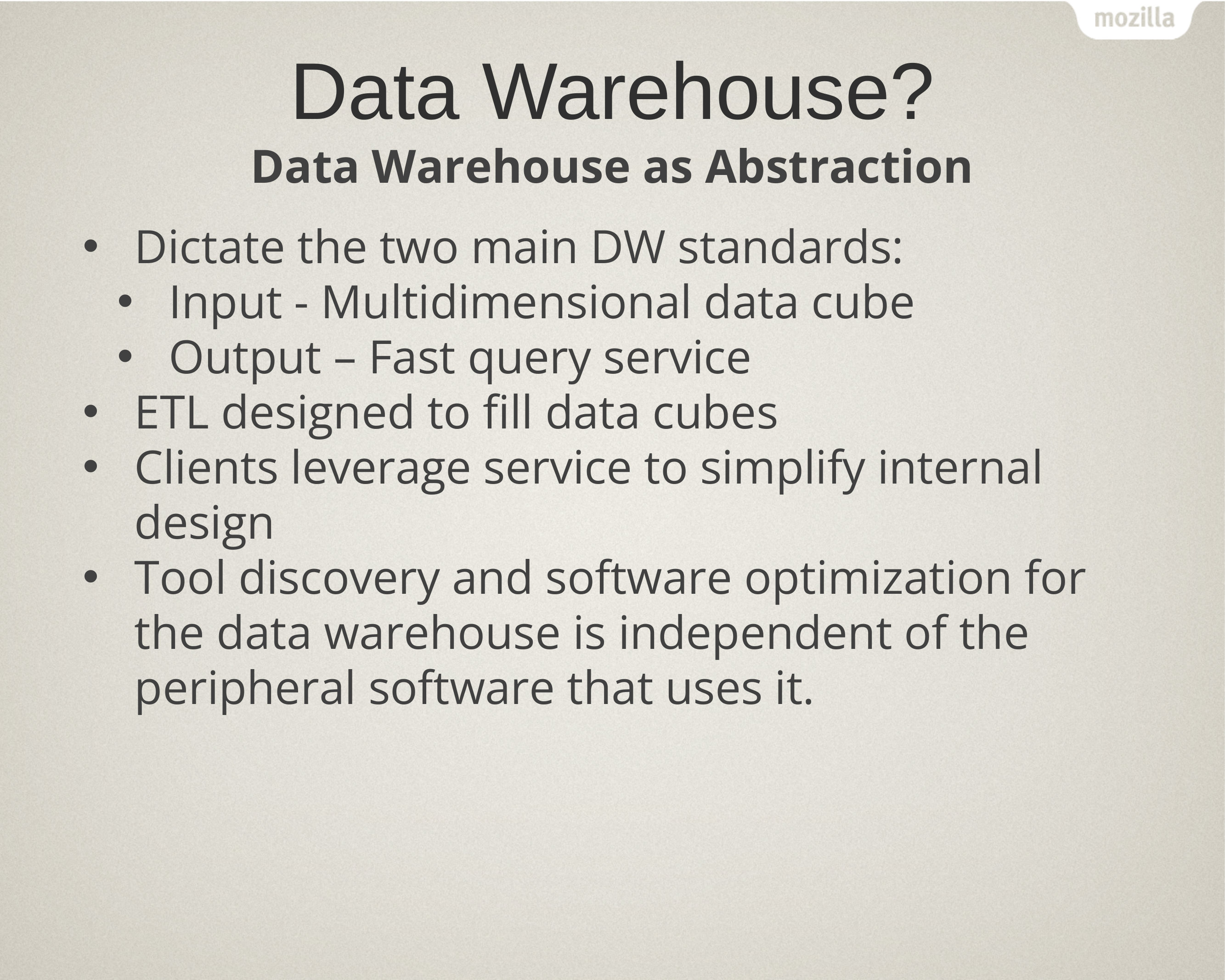

# Data Warehouse?
Data Warehouse as Abstraction
Dictate the two main DW standards:
Input - Multidimensional data cube
Output – Fast query service
ETL designed to fill data cubes
Clients leverage service to simplify internal design
Tool discovery and software optimization for the data warehouse is independent of the peripheral software that uses it.